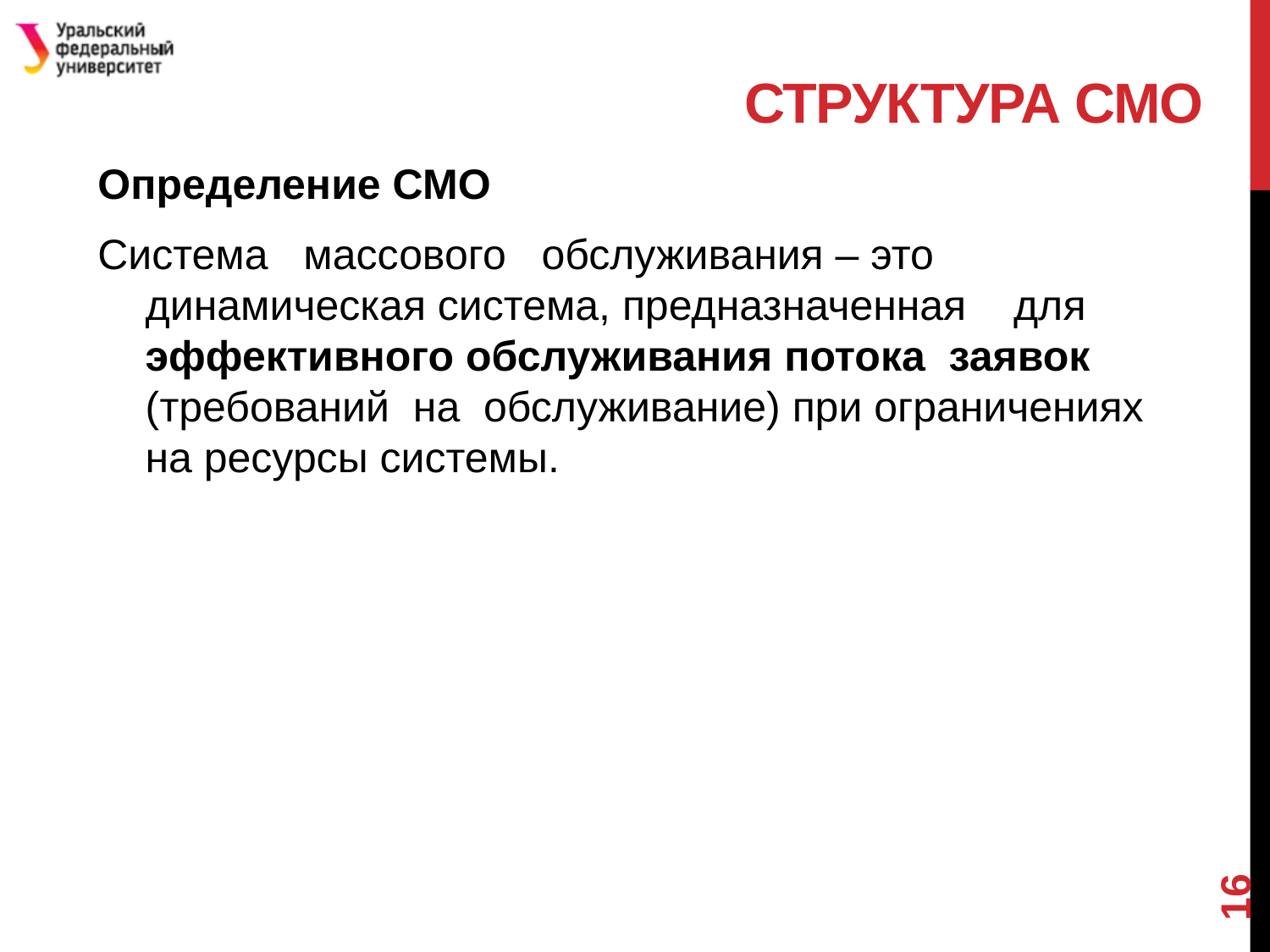

# Структура СМО
Определение СМО
Система   массового   обслуживания – это динамическая система, предназначенная    для эффективного обслуживания потока  заявок  (требований  на  обслуживание) при ограничениях на ресурсы системы.
16